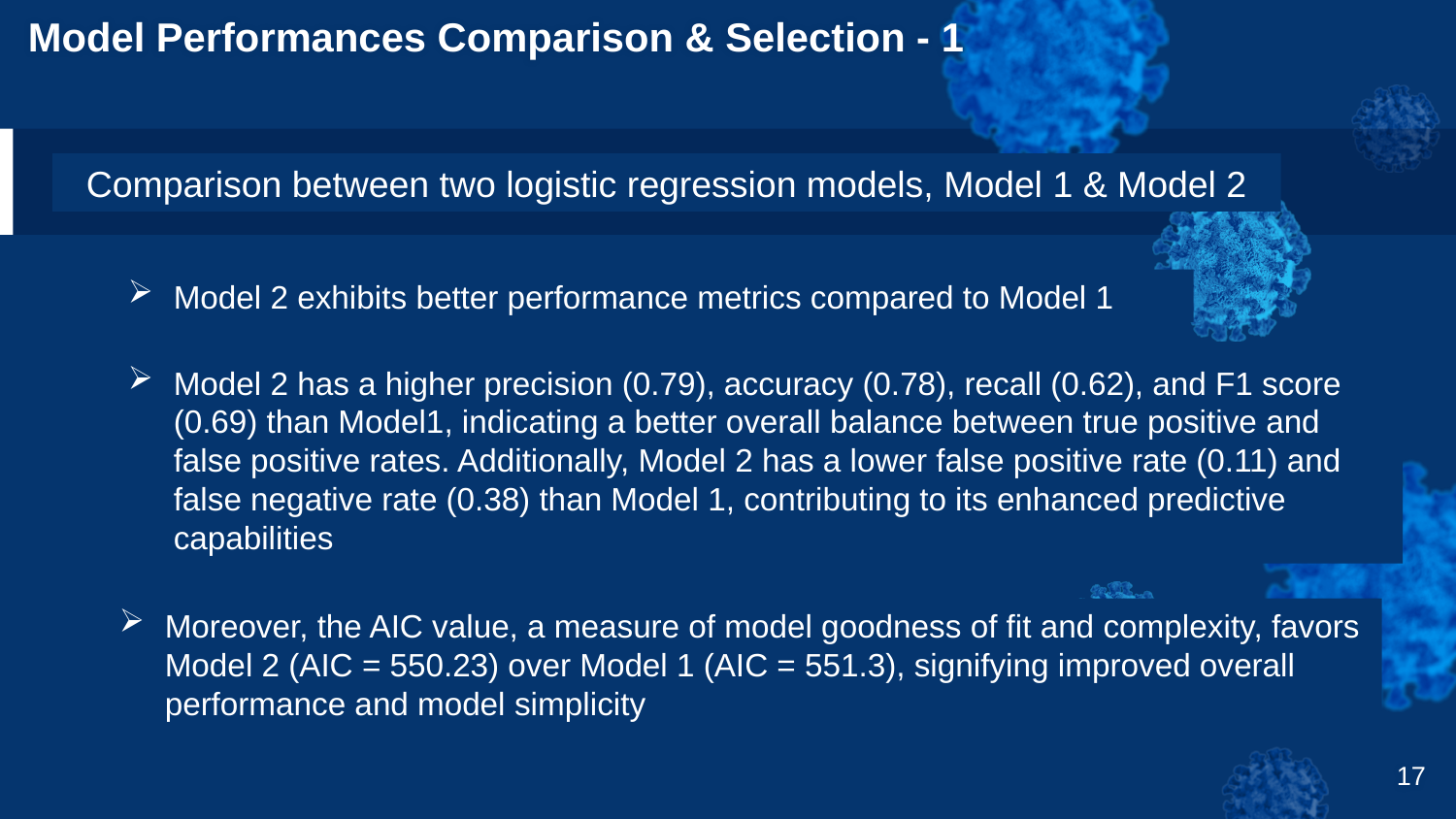

# Model Performances Comparison & Selection - 1
Comparison between two logistic regression models, Model 1 & Model 2
Model 2 exhibits better performance metrics compared to Model 1
Model 2 has a higher precision (0.79), accuracy (0.78), recall (0.62), and F1 score (0.69) than Model1, indicating a better overall balance between true positive and false positive rates. Additionally, Model 2 has a lower false positive rate (0.11) and false negative rate (0.38) than Model 1, contributing to its enhanced predictive capabilities
Moreover, the AIC value, a measure of model goodness of fit and complexity, favors Model 2 (AIC = 550.23) over Model 1 (AIC = 551.3), signifying improved overall performance and model simplicity
17